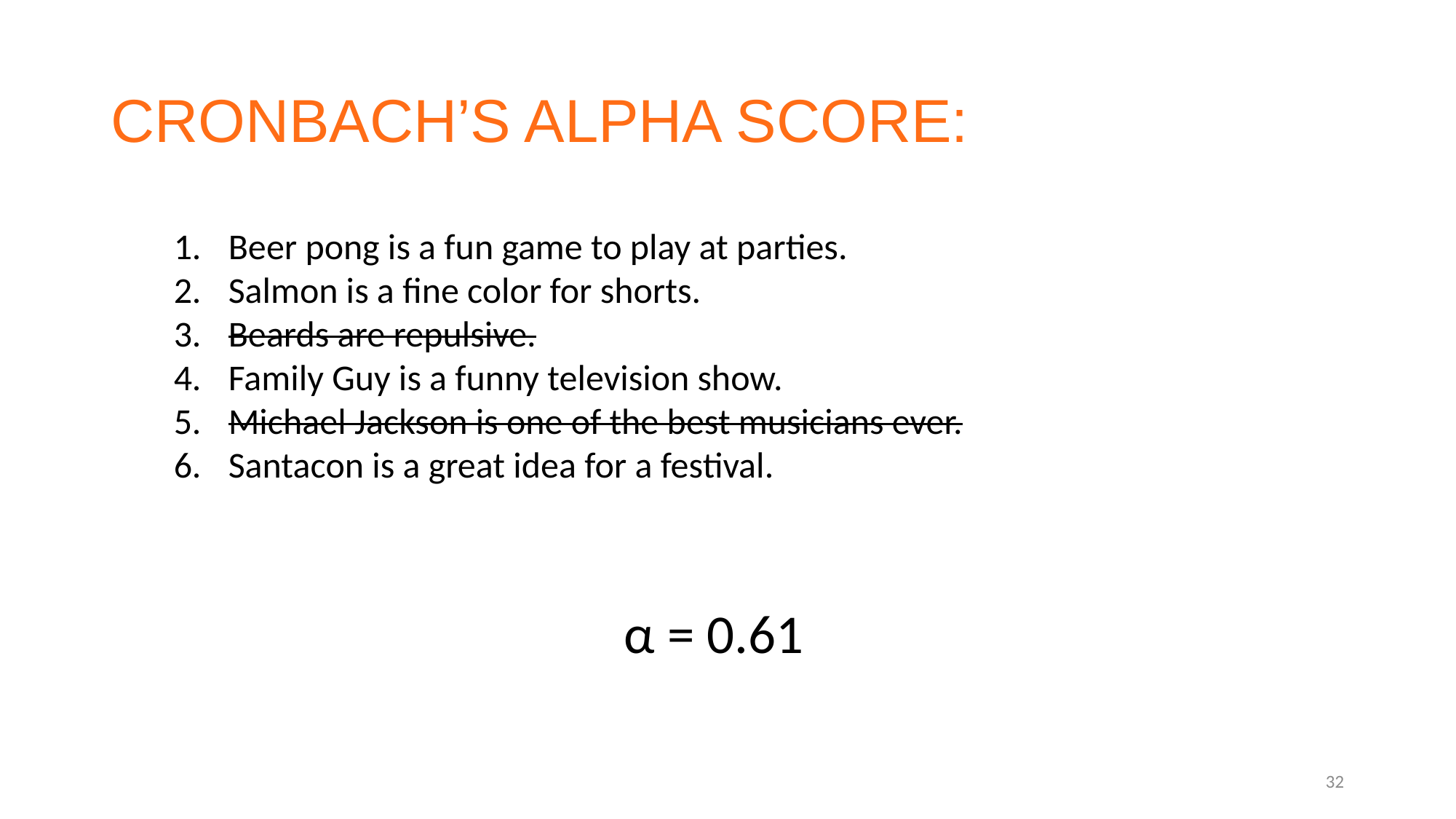

# Cronbach’s alpha score:
Beer pong is a fun game to play at parties.
Salmon is a fine color for shorts.
Beards are repulsive.
Family Guy is a funny television show.
Michael Jackson is one of the best musicians ever.
Santacon is a great idea for a festival.

α = 0.61
32